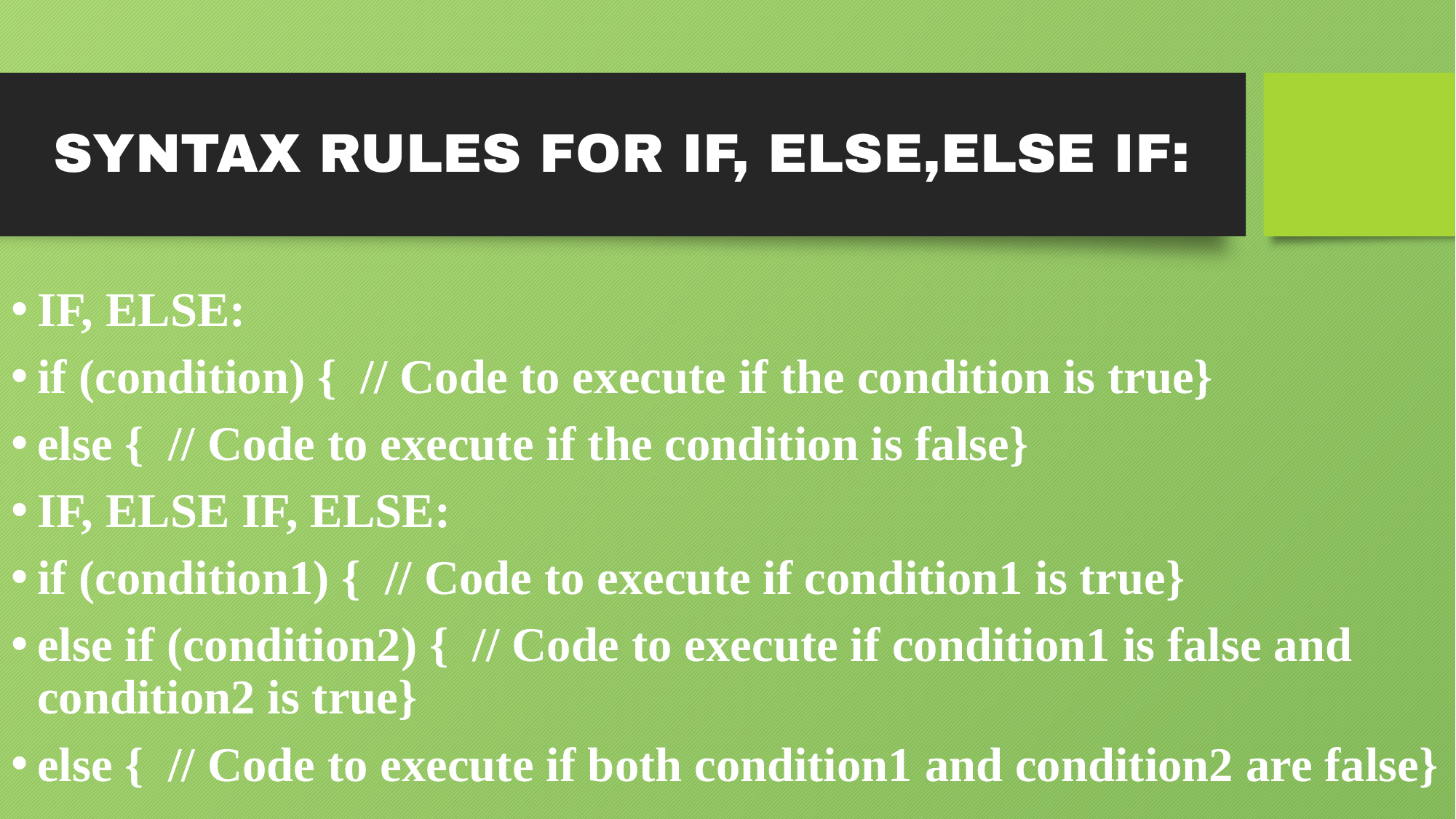

# SYNTAX RULES FOR IF, ELSE,ELSE IF:
IF, ELSE:
if (condition) {  // Code to execute if the condition is true}
else {  // Code to execute if the condition is false}
IF, ELSE IF, ELSE:
if (condition1) {  // Code to execute if condition1 is true}
else if (condition2) {  // Code to execute if condition1 is false and condition2 is true}
else {  // Code to execute if both condition1 and condition2 are false}